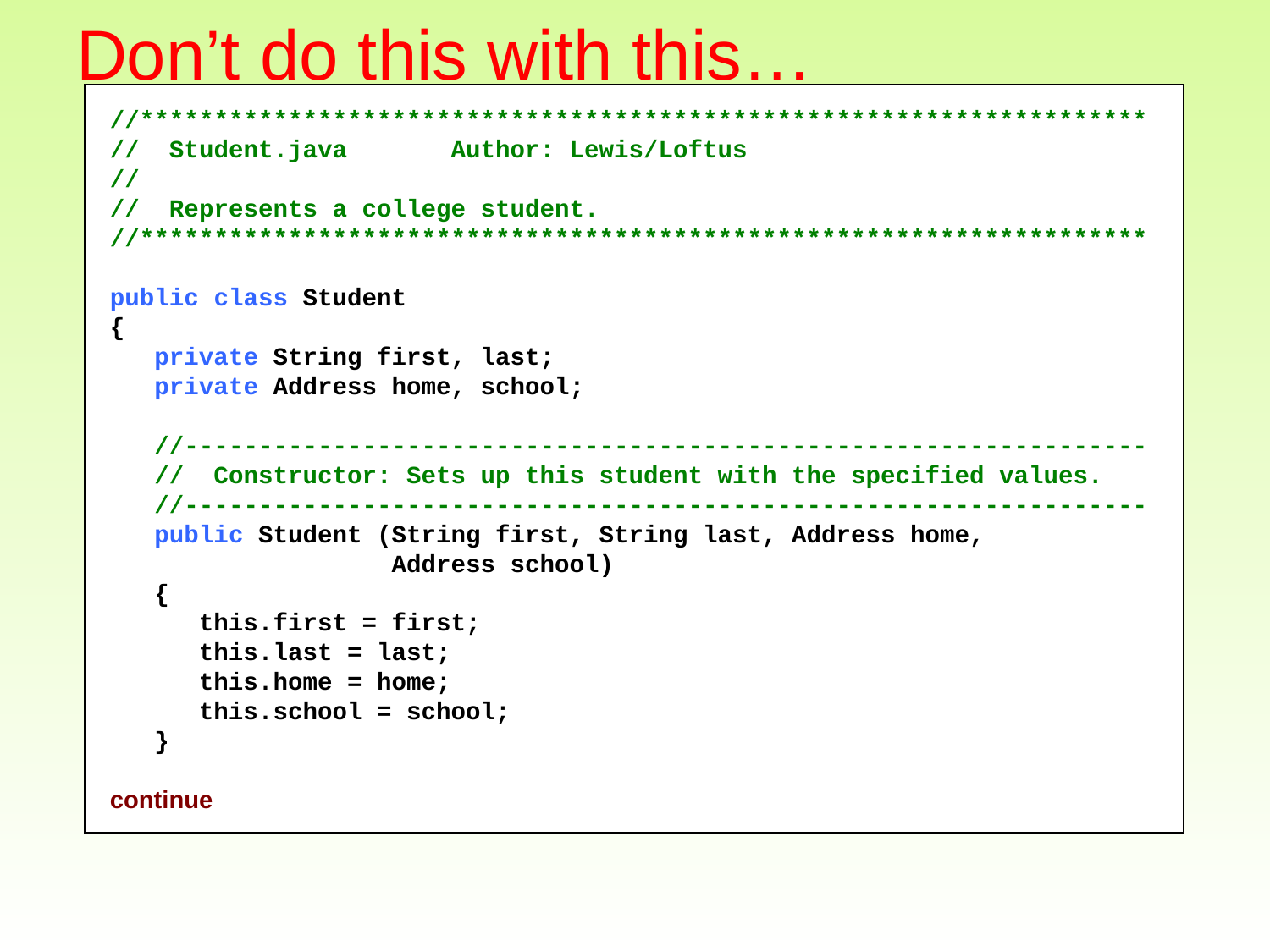

# Don’t do this with this…
//********************************************************************
//  Student.java       Author: Lewis/Loftus
//
//  Represents a college student.
//********************************************************************

public class Student
{
   private String first, last;
   private Address home, school;

   //-----------------------------------------------------------------
   //  Constructor: Sets up this student with the specified values.
   //-----------------------------------------------------------------
   public Student (String first, String last, Address home,
                   Address school)
   {
      this.first = first;
      this.last = last;
      this.home = home;
      this.school = school;
   }

continue